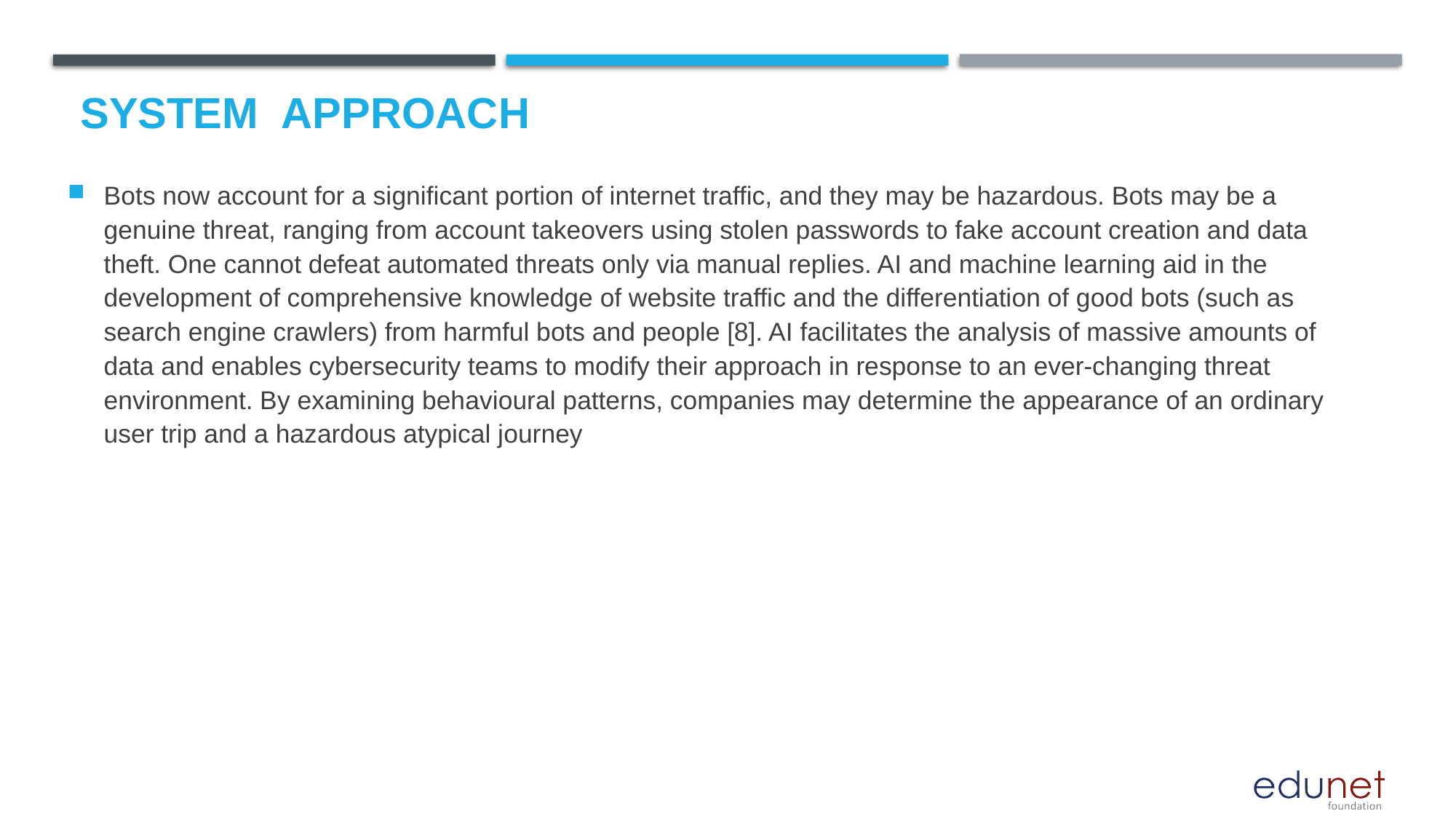

Bots now account for a significant portion of internet traffic, and they may be hazardous. Bots may be a genuine threat, ranging from account takeovers using stolen passwords to fake account creation and data theft. One cannot defeat automated threats only via manual replies. AI and machine learning aid in the development of comprehensive knowledge of website traffic and the differentiation of good bots (such as search engine crawlers) from harmful bots and people [8]. AI facilitates the analysis of massive amounts of data and enables cybersecurity teams to modify their approach in response to an ever-changing threat environment. By examining behavioural patterns, companies may determine the appearance of an ordinary user trip and a hazardous atypical journey
# System  Approach